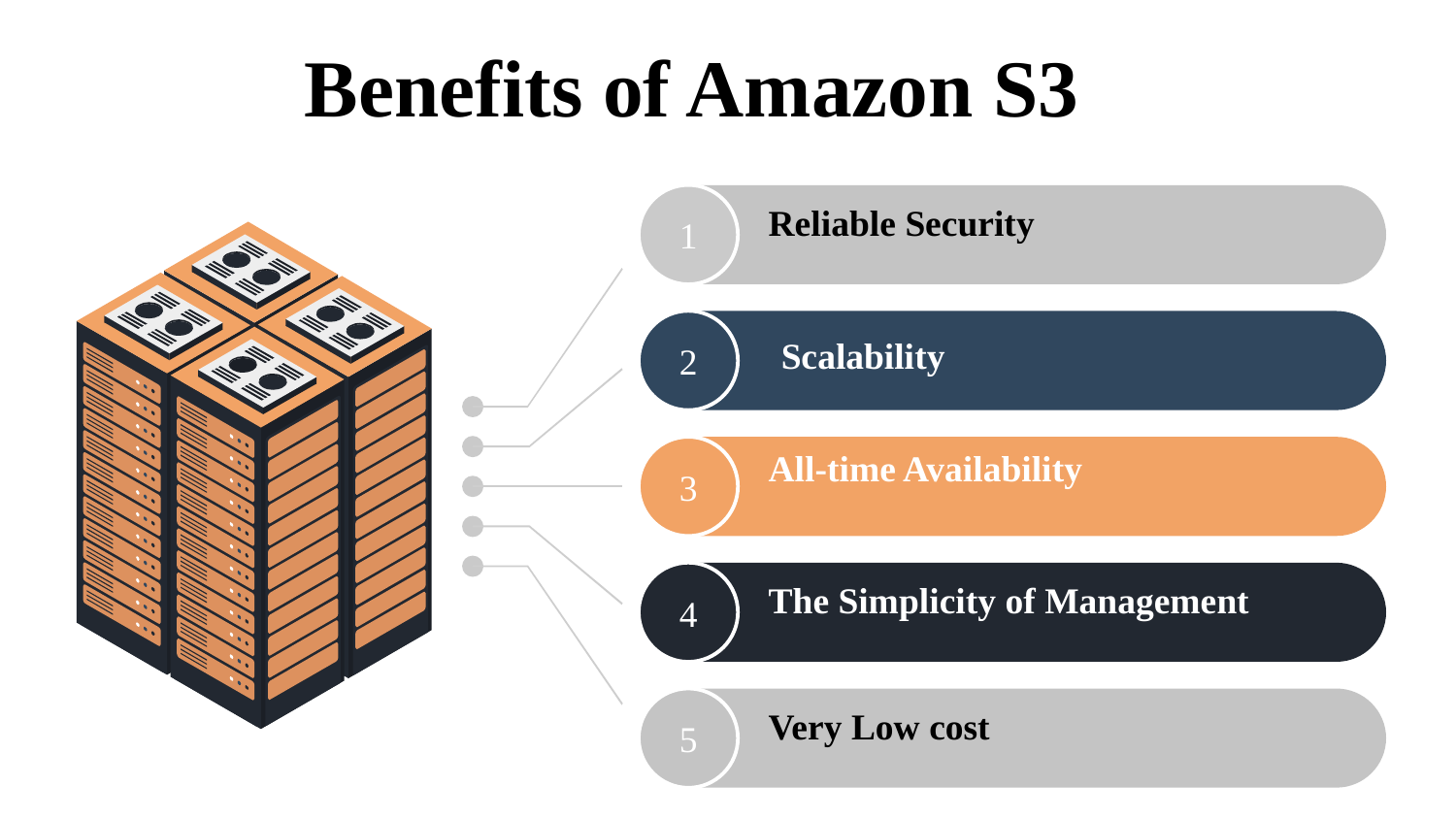

Benefits of Amazon S3

1
Reliable Security

2
Scalability

3

All-time Availability

The Simplicity of Management

4

Very Low cost

5